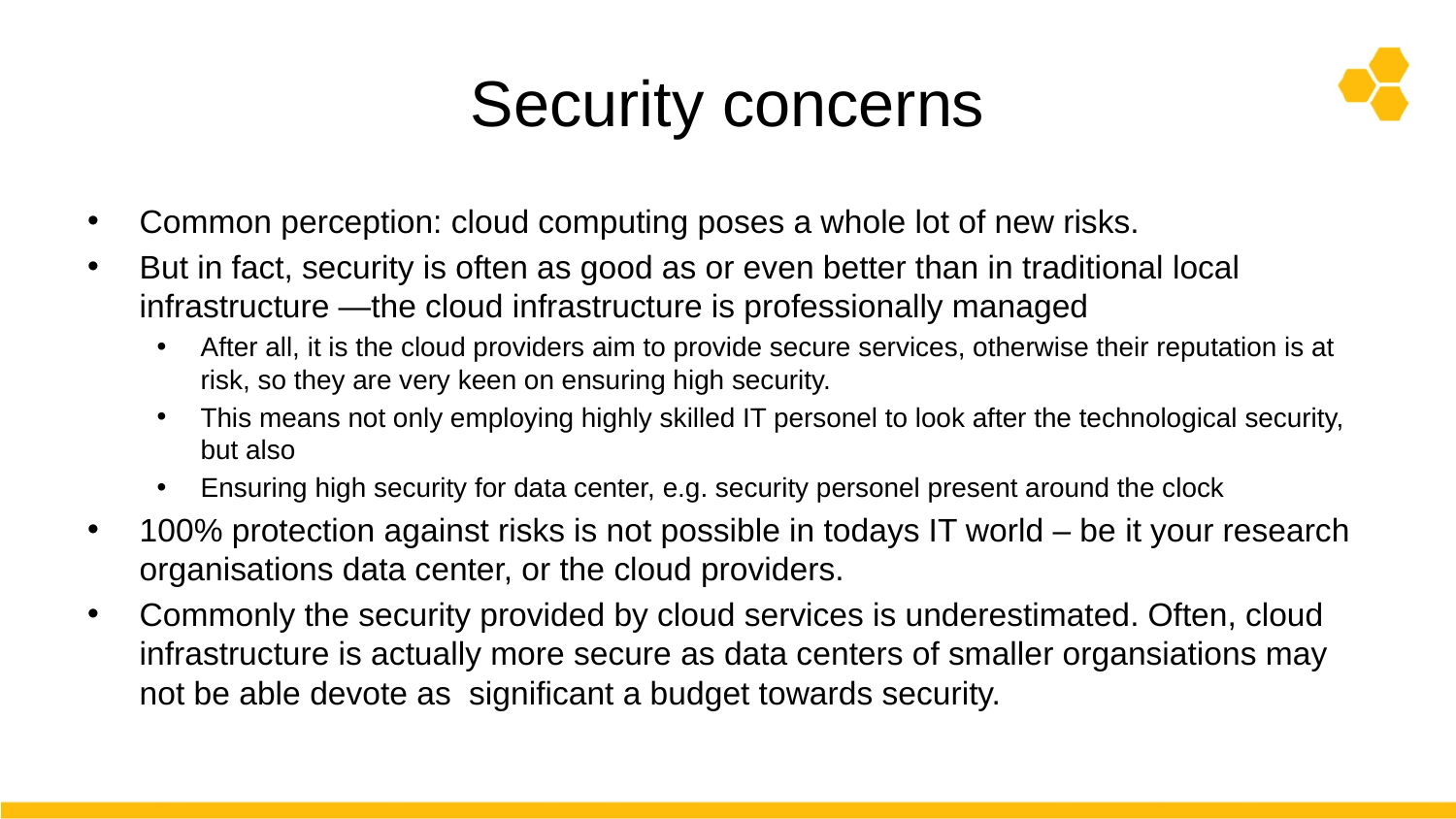

# Security concerns
Common perception: cloud computing poses a whole lot of new risks.
But in fact, security is often as good as or even better than in traditional local infrastructure —the cloud infrastructure is professionally managed
After all, it is the cloud providers aim to provide secure services, otherwise their reputation is at risk, so they are very keen on ensuring high security.
This means not only employing highly skilled IT personel to look after the technological security, but also
Ensuring high security for data center, e.g. security personel present around the clock
100% protection against risks is not possible in todays IT world – be it your research organisations data center, or the cloud providers.
Commonly the security provided by cloud services is underestimated. Often, cloud infrastructure is actually more secure as data centers of smaller organsiations may not be able devote as  significant a budget towards security.